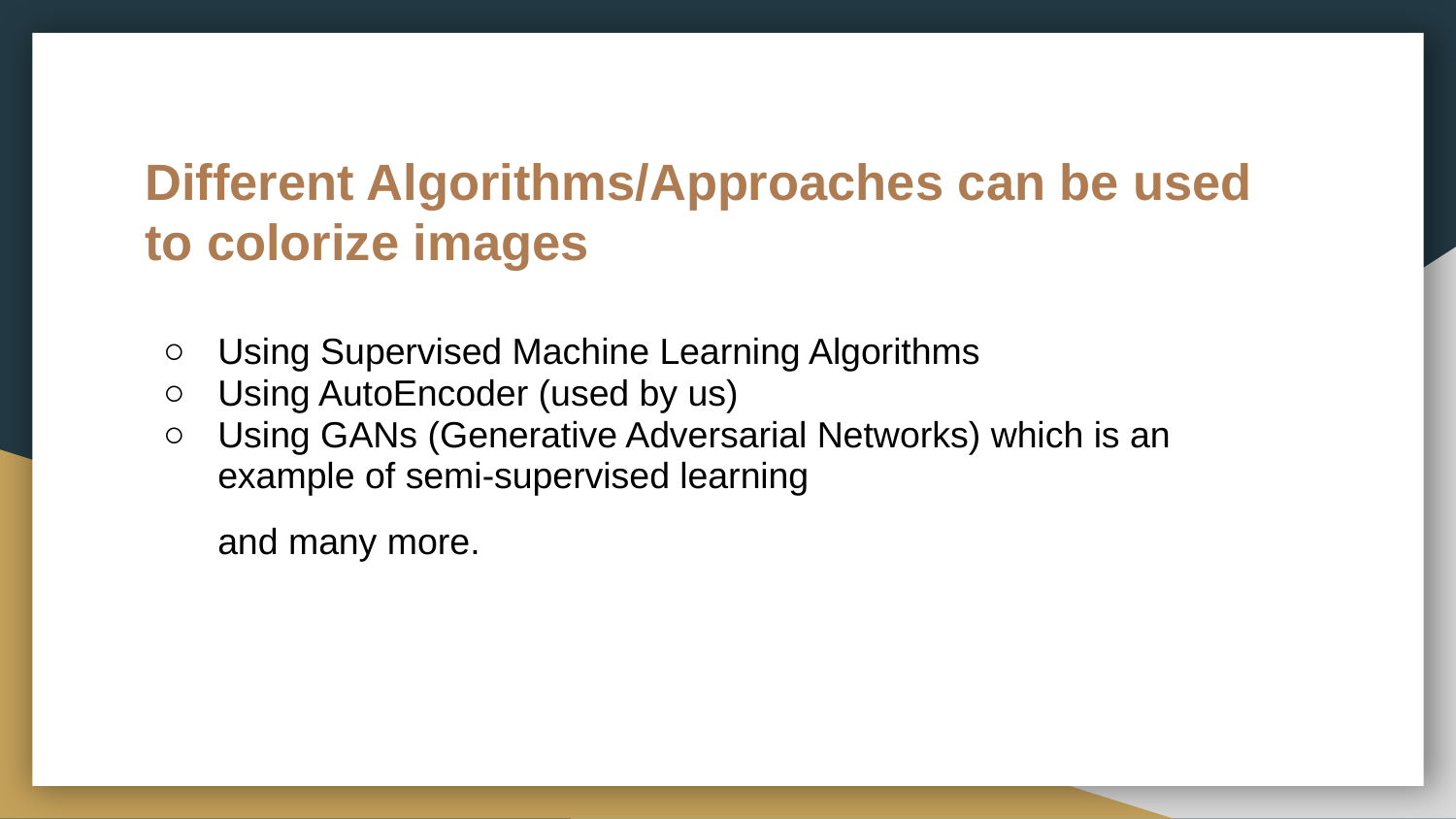

# Different Algorithms/Approaches can be used to colorize images

Using Supervised Machine Learning Algorithms
Using AutoEncoder (used by us)
Using GANs (Generative Adversarial Networks) which is an example of semi-supervised learning
and many more.